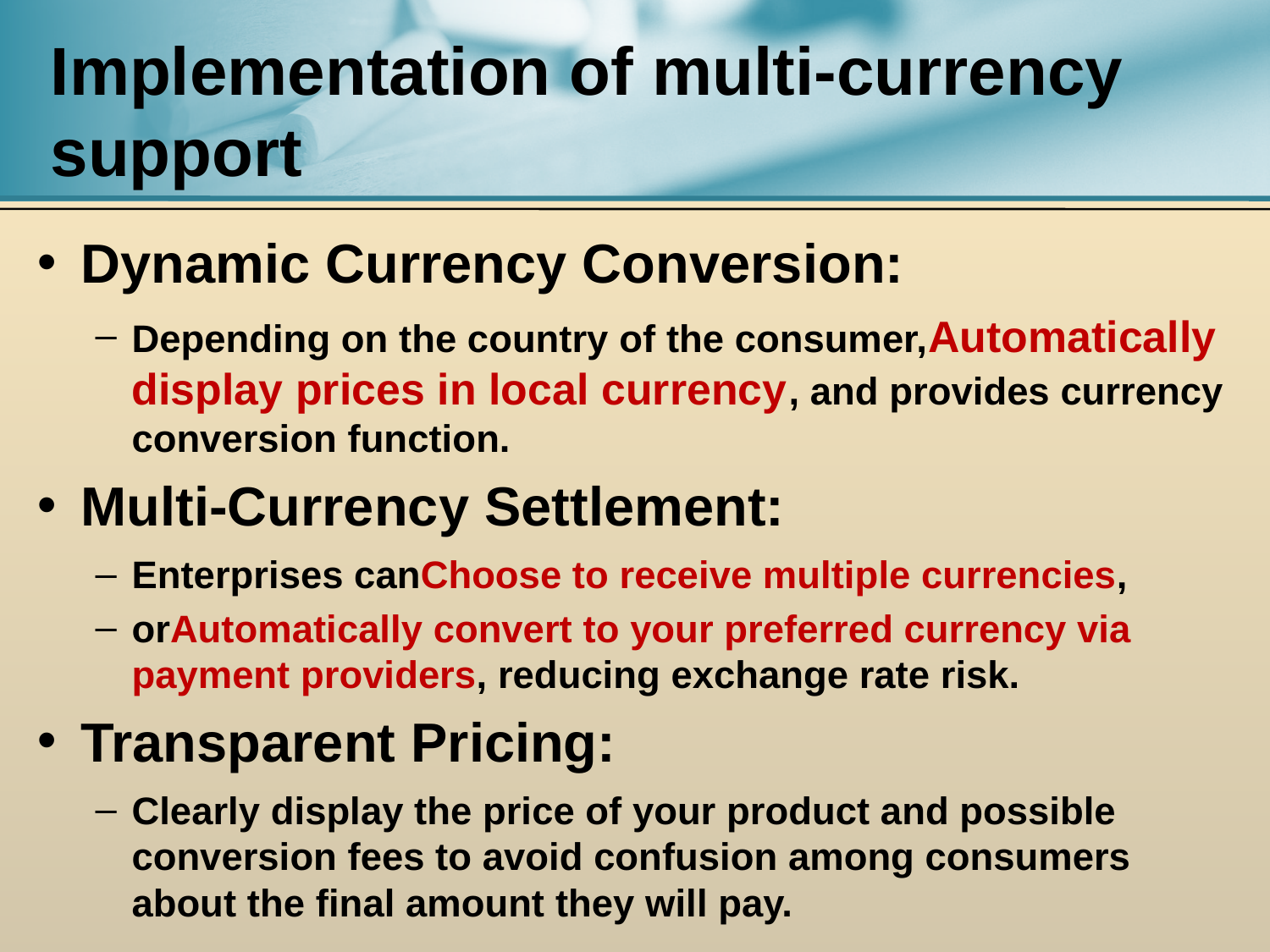

# Implementation of multi-currency support
Dynamic Currency Conversion:
Depending on the country of the consumer,Automatically display prices in local currency, and provides currency conversion function.
Multi-Currency Settlement:
Enterprises canChoose to receive multiple currencies,
orAutomatically convert to your preferred currency via payment providers, reducing exchange rate risk.
Transparent Pricing:
Clearly display the price of your product and possible conversion fees to avoid confusion among consumers about the final amount they will pay.